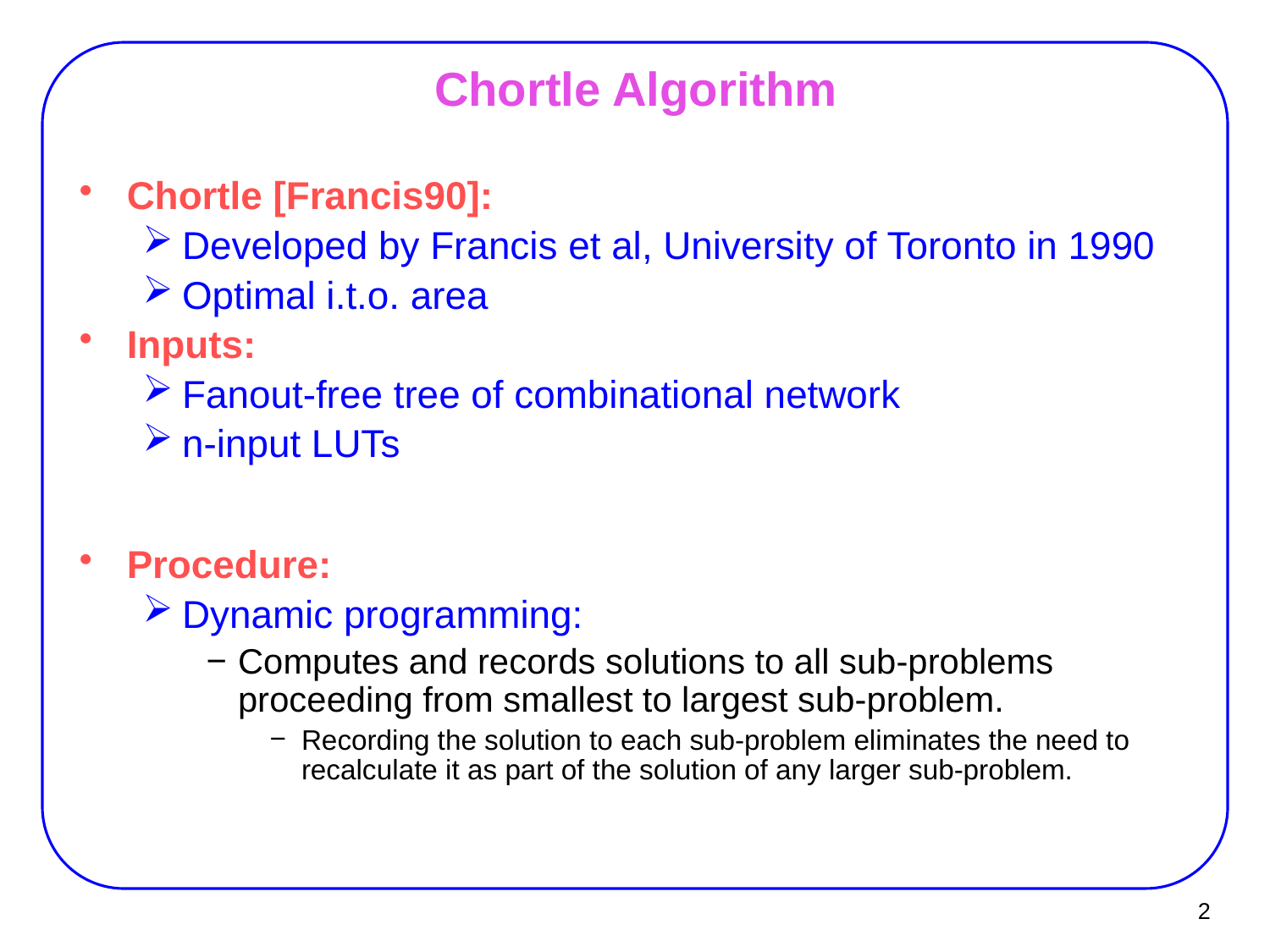

# Chortle Algorithm
Chortle [Francis90]:
Developed by Francis et al, University of Toronto in 1990
Optimal i.t.o. area
Inputs:
Fanout-free tree of combinational network
n-input LUTs

Procedure:
Dynamic programming:
Computes and records solutions to all sub-problems proceeding from smallest to largest sub-problem.
Recording the solution to each sub-problem eliminates the need to recalculate it as part of the solution of any larger sub-problem.

2